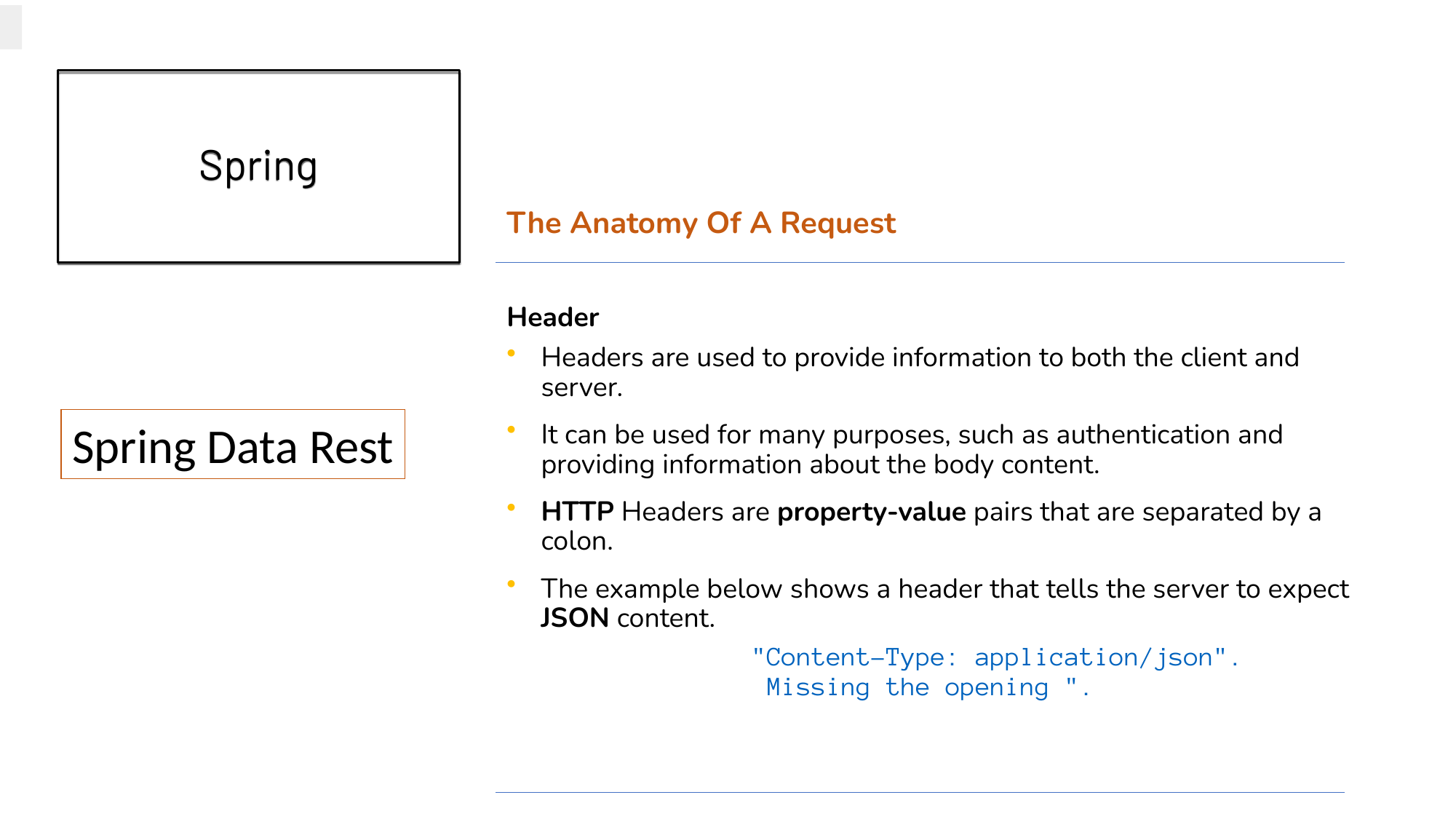

# Spring
The Anatomy Of A Request
Header
Headers are used to provide information to both the client and server.
It can be used for many purposes, such as authentication and providing information about the body content.
HTTP Headers are property-value pairs that are separated by a colon.
The example below shows a header that tells the server to expect JSON content.
"Content-Type: application/json".
 Missing the opening ".
Spring Data Rest